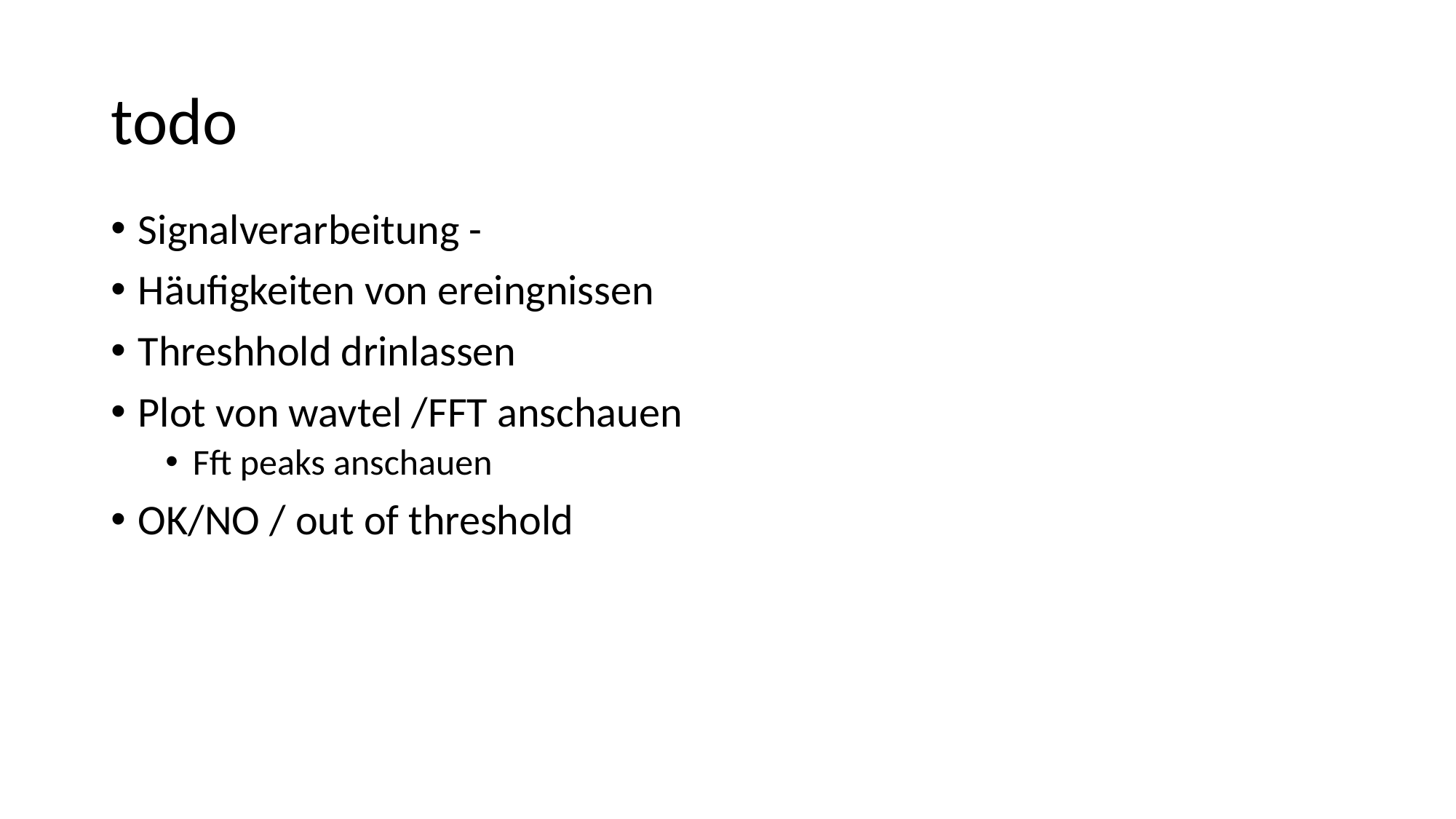

# todo
Signalverarbeitung -
Häufigkeiten von ereingnissen
Threshhold drinlassen
Plot von wavtel /FFT anschauen
Fft peaks anschauen
OK/NO / out of threshold